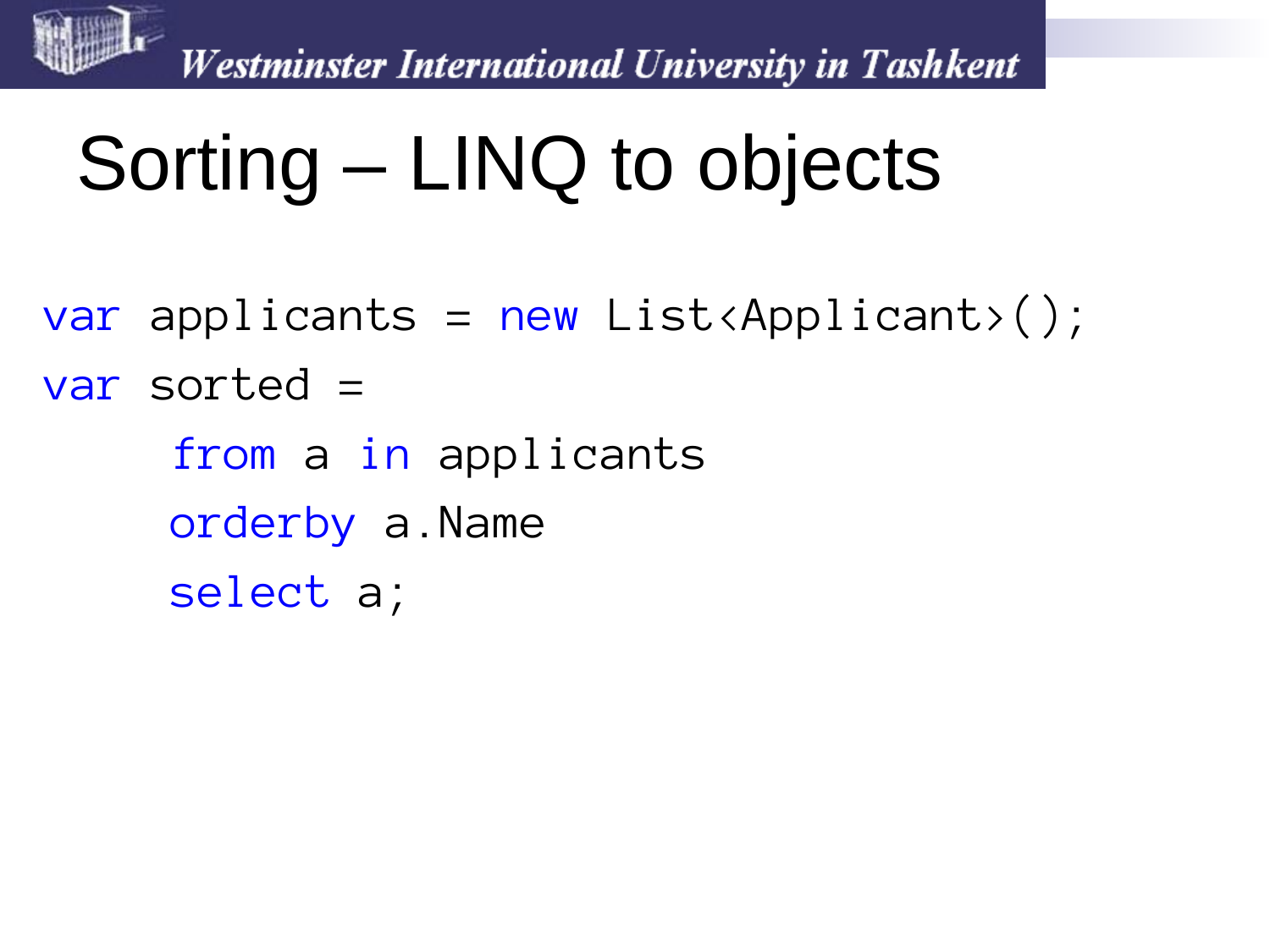

# Sorting – LINQ to objects
var applicants = new List<Applicant>();
var sorted =
	from a in applicants
	orderby a.Name
	select a;